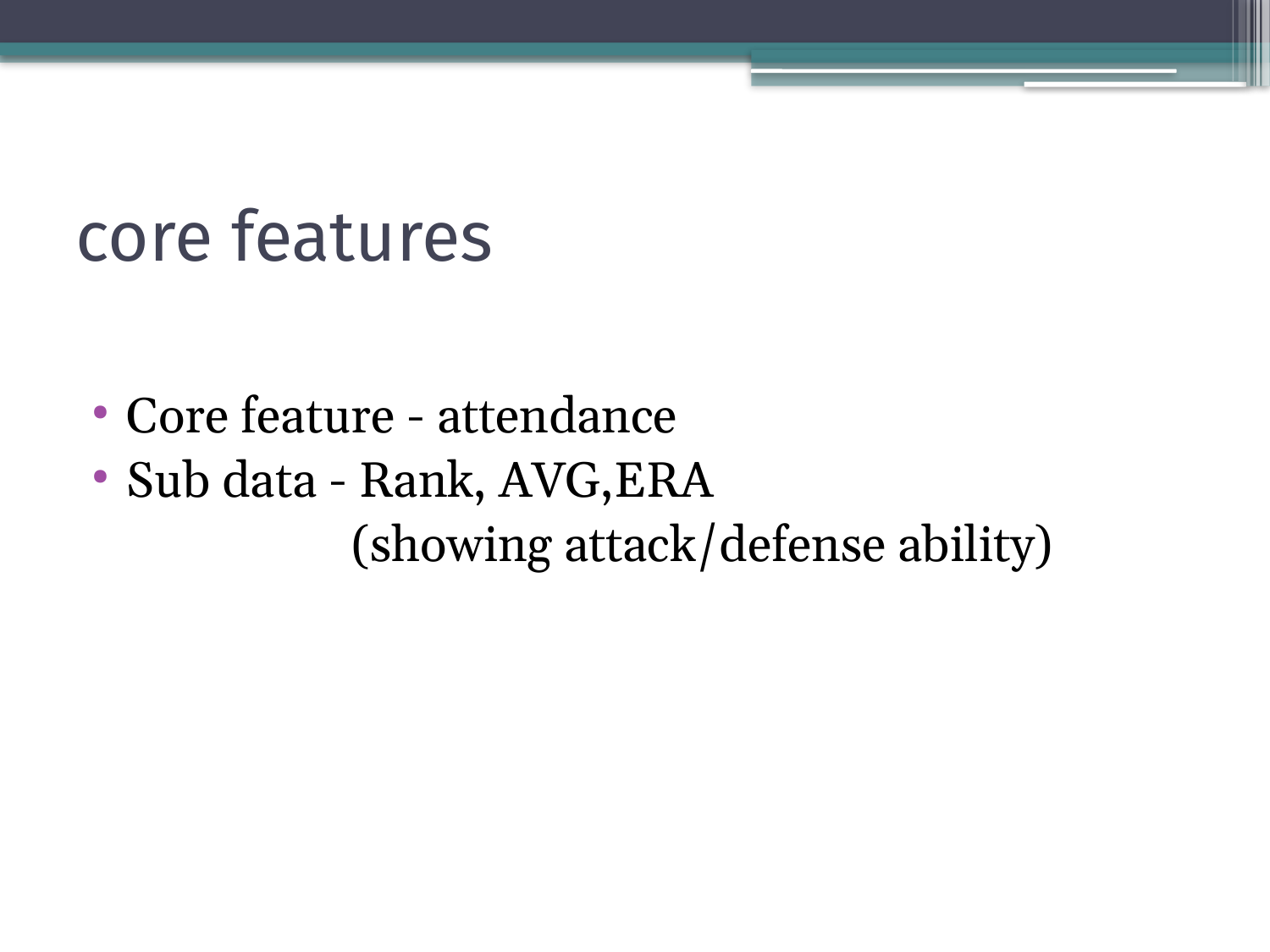

# core features

Core feature - attendance
Sub data - Rank, AVG,ERA
                      (showing attack/defense ability)